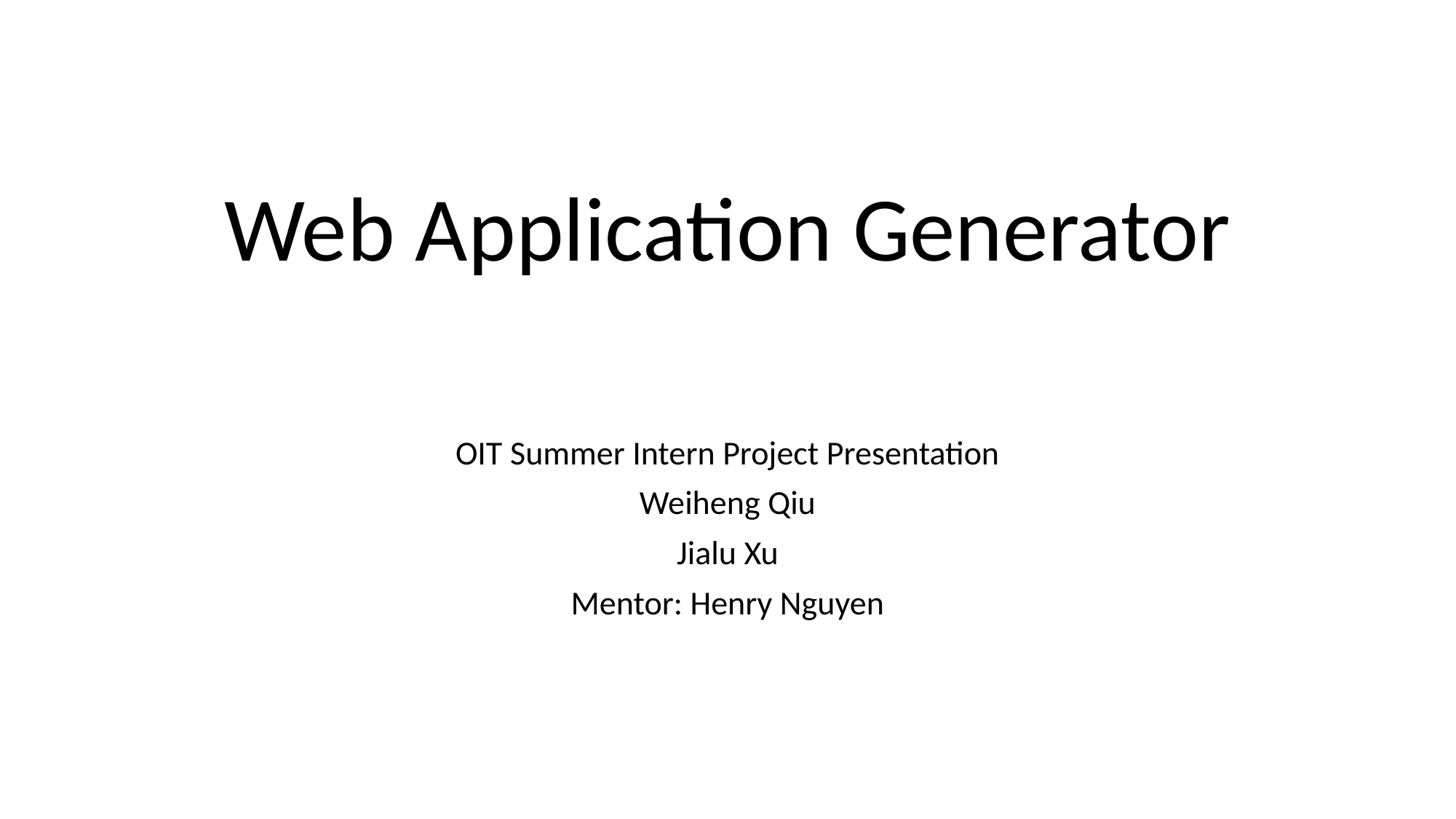

# Web Application Generator
OIT Summer Intern Project Presentation
Weiheng Qiu
Jialu Xu
Mentor: Henry Nguyen